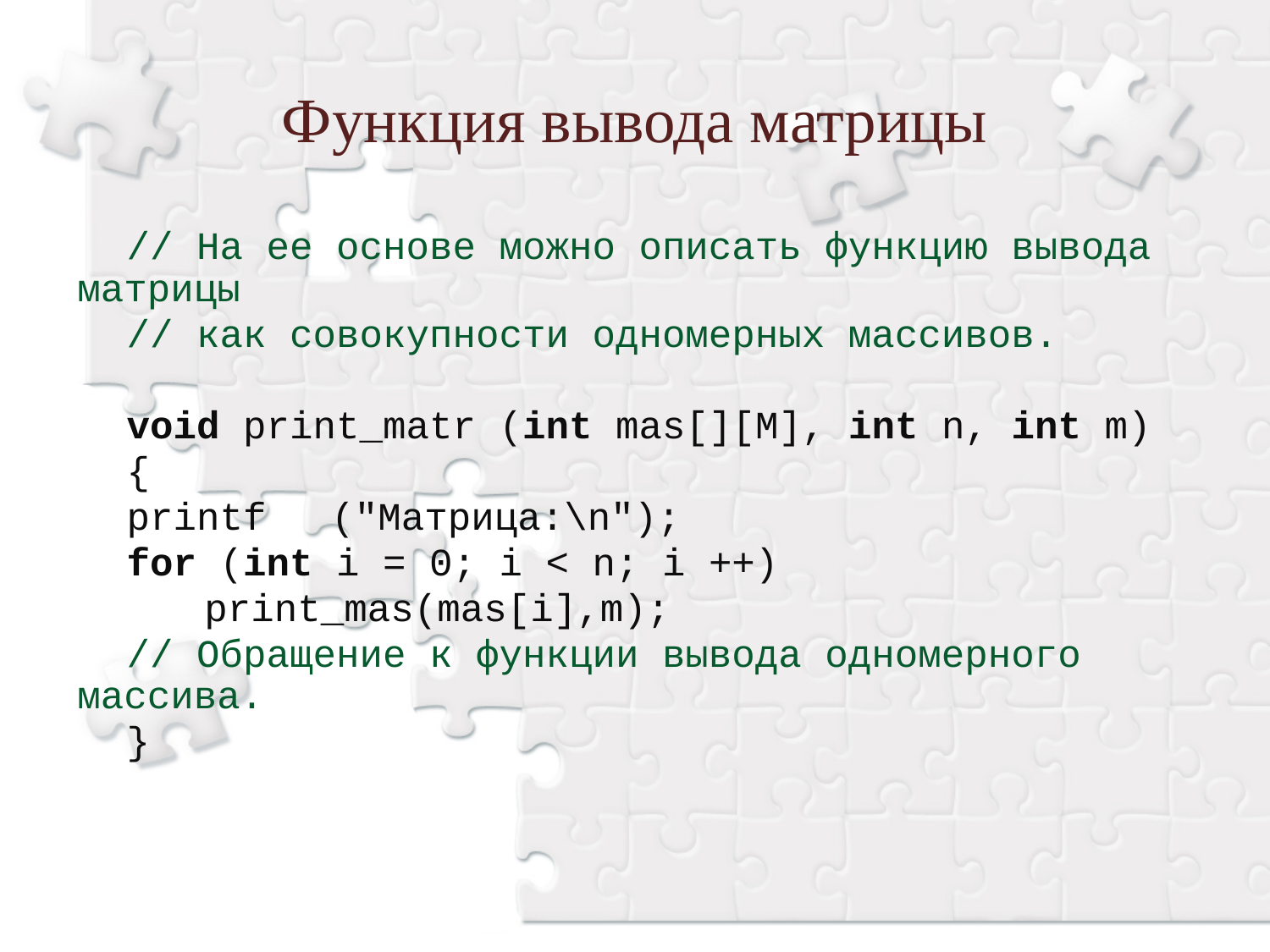

Функция вывода матрицы
// На ее основе можно описать функцию вывода матрицы
// как совокупности одномерных массивов.

void print_matr (int mas[][M], int n, int m)
{
printf	("Матрица:\n");
for (int i = 0; i < n; i ++)
	print_mas(mas[i],m);
// Обращение к функции вывода одномерного массива.
}